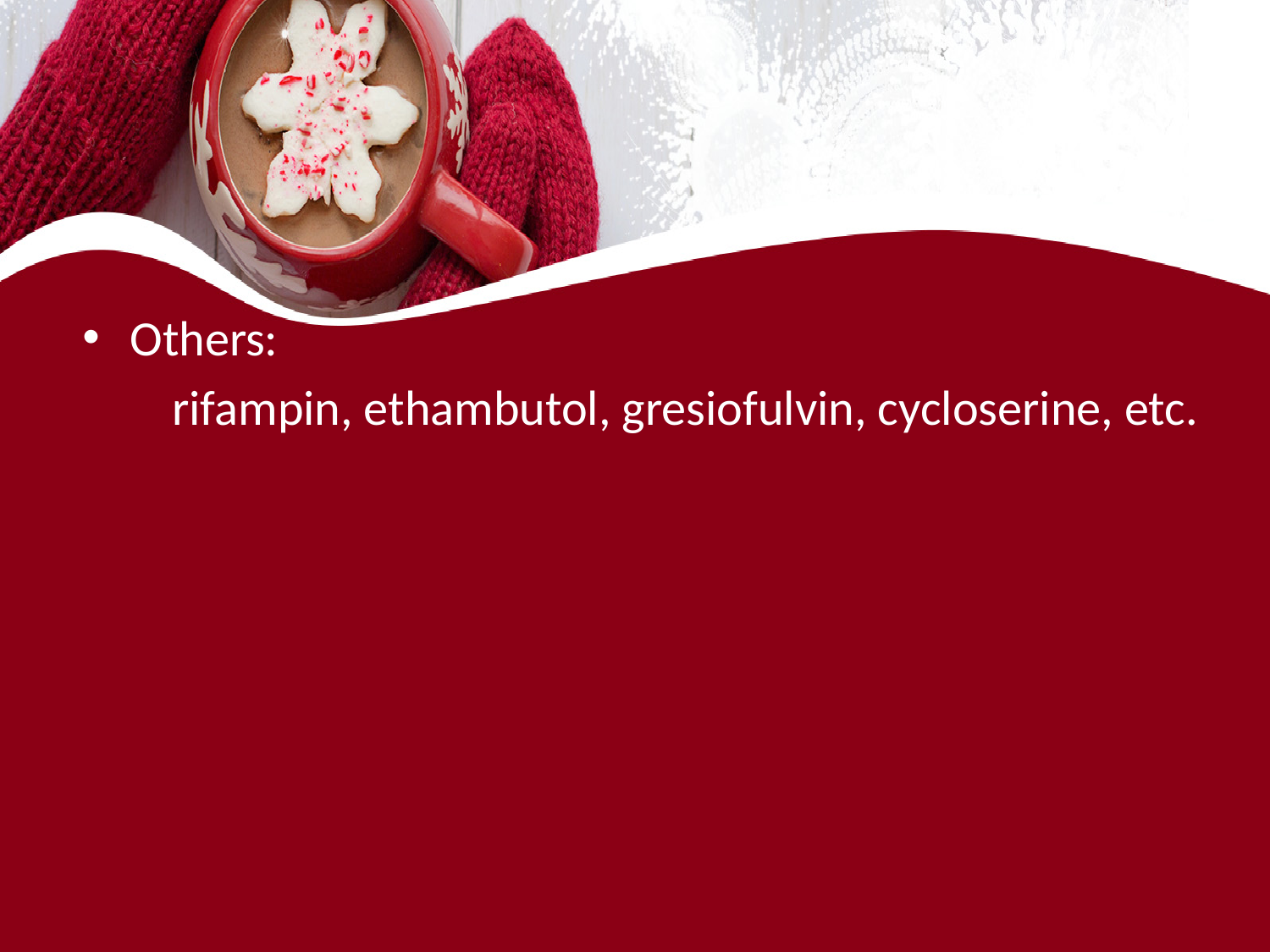

#
Others:
        rifampin, ethambutol, gresiofulvin, cycloserine, etc.